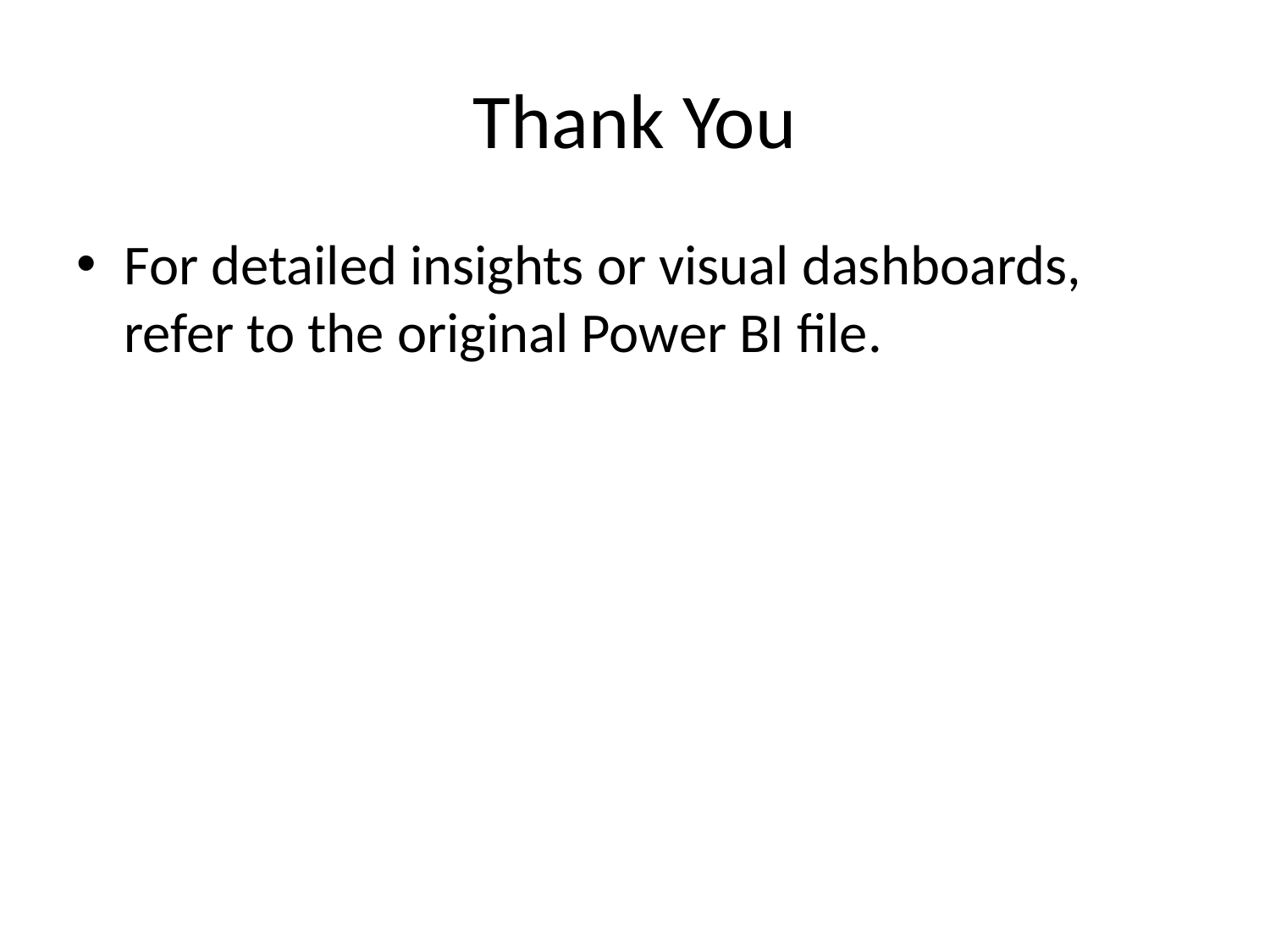

# Thank You
For detailed insights or visual dashboards, refer to the original Power BI file.